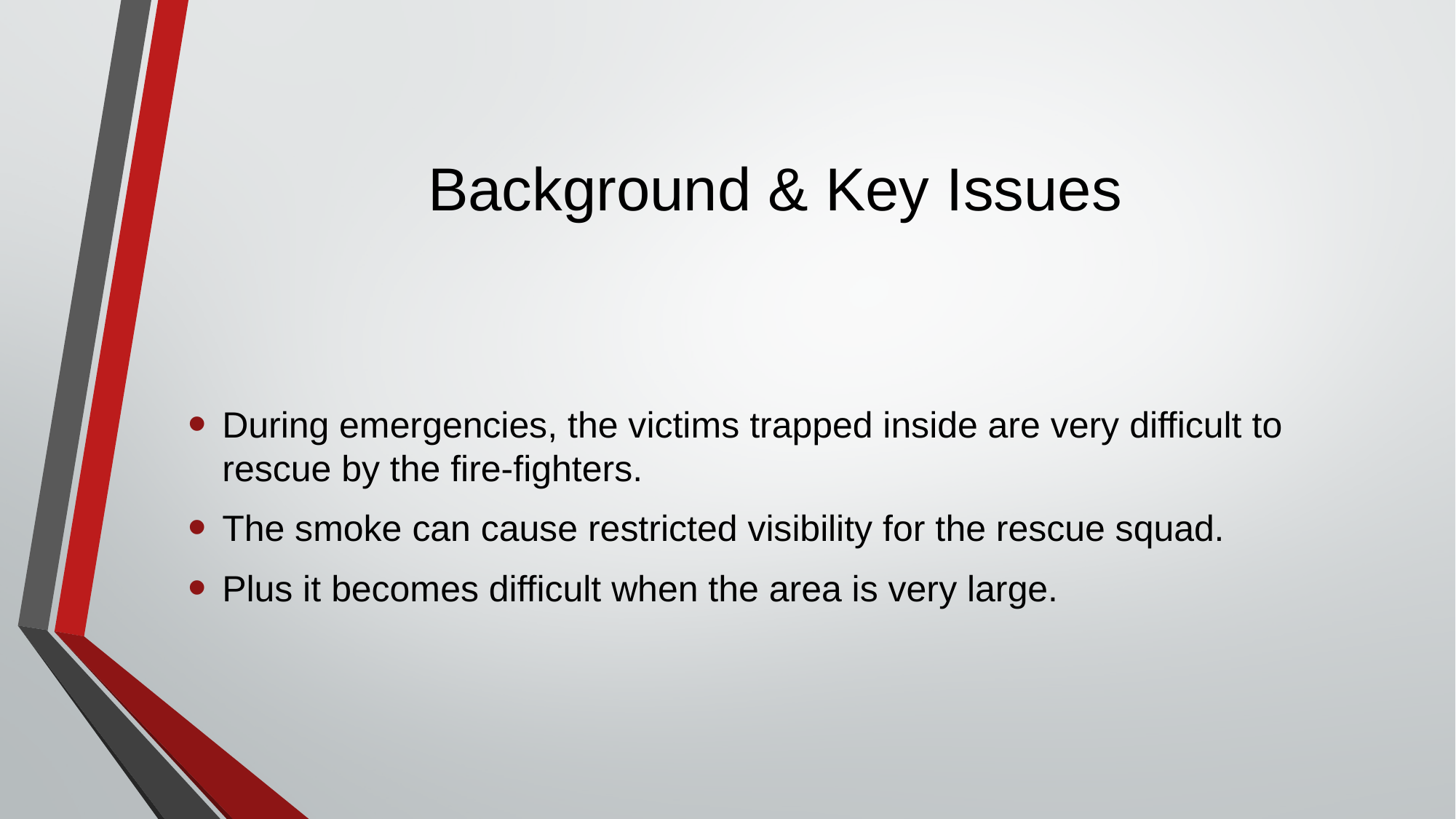

# Background & Key Issues
During emergencies, the victims trapped inside are very difficult to rescue by the fire-fighters.
The smoke can cause restricted visibility for the rescue squad.
Plus it becomes difficult when the area is very large.